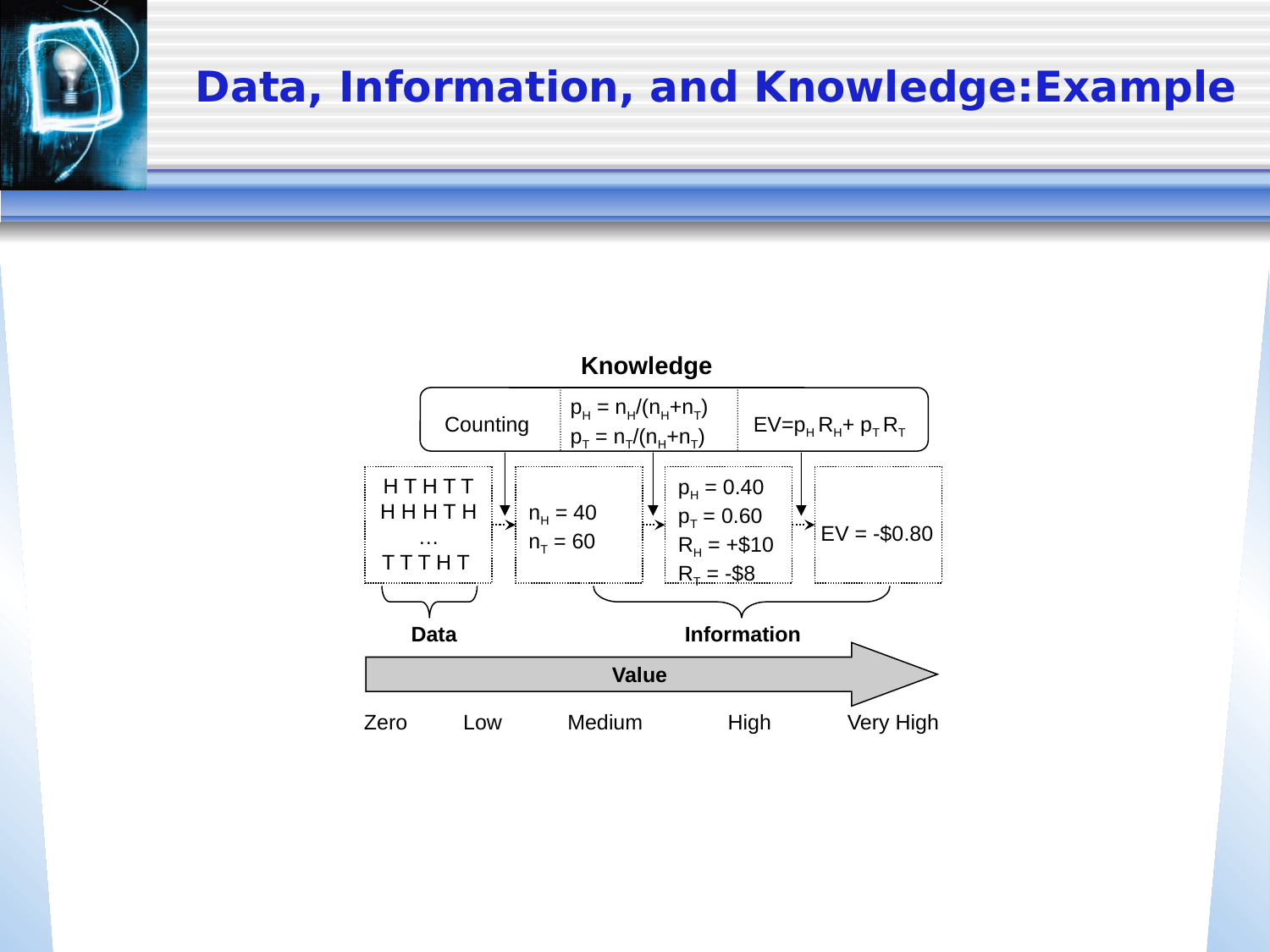

# Data, Information, and Knowledge:Example
Knowledge
pH = nH/(nH+nT)
pT = nT/(nH+nT)

EV=pH RH+ pT RT
Counting

H T H T T
H H H T H
…
T T T H T

nH = 40
nT = 60

pH = 0.40
pT = 0.60
RH = +$10
RT = -$8

EV = -$0.80

Data
Information

Value
Zero
Low
Medium
High
Very High